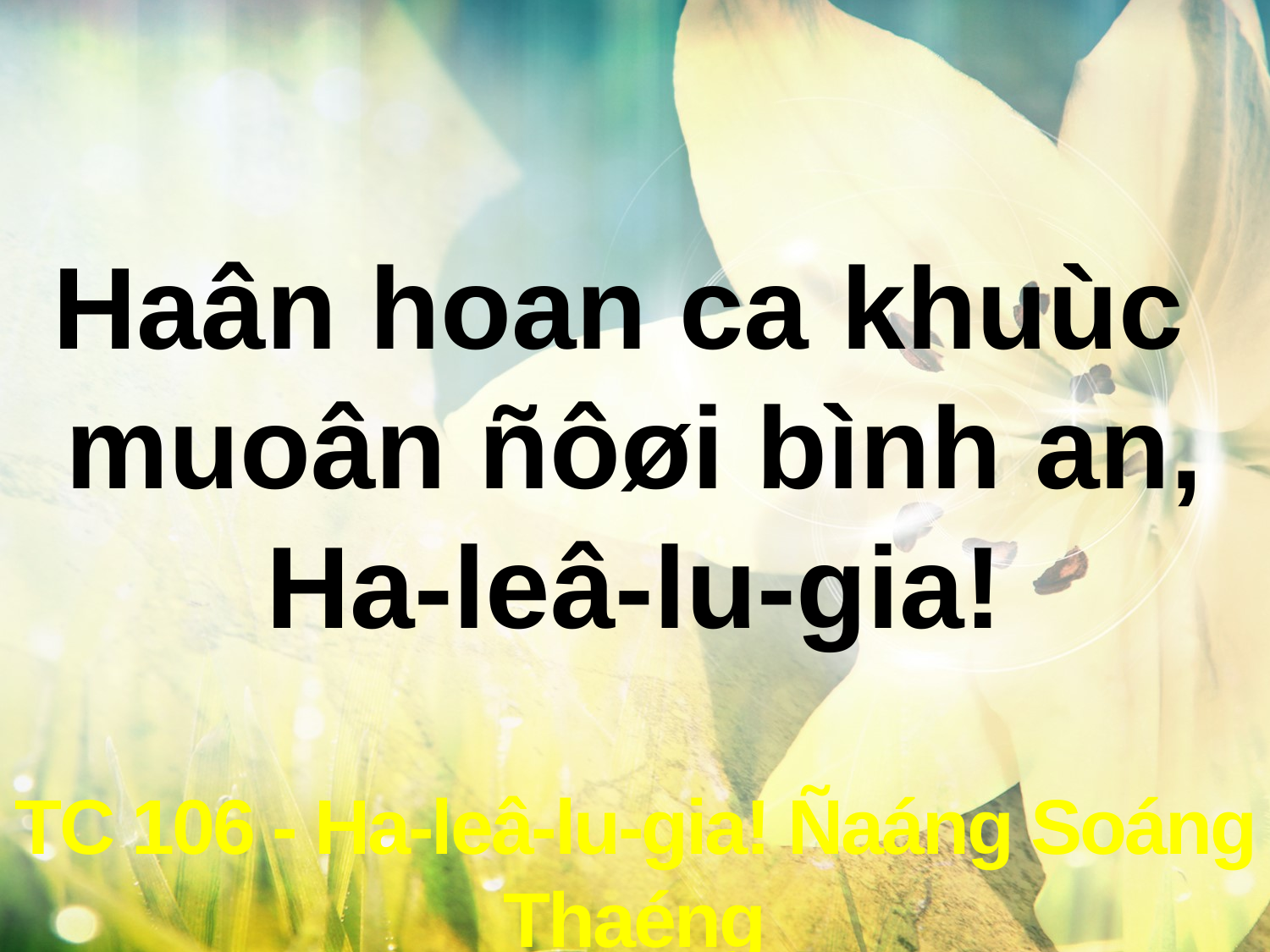

Haân hoan ca khuùc
muoân ñôøi bình an,
Ha-leâ-lu-gia!
TC 106 - Ha-leâ-lu-gia! Ñaáng Soáng Thaéng